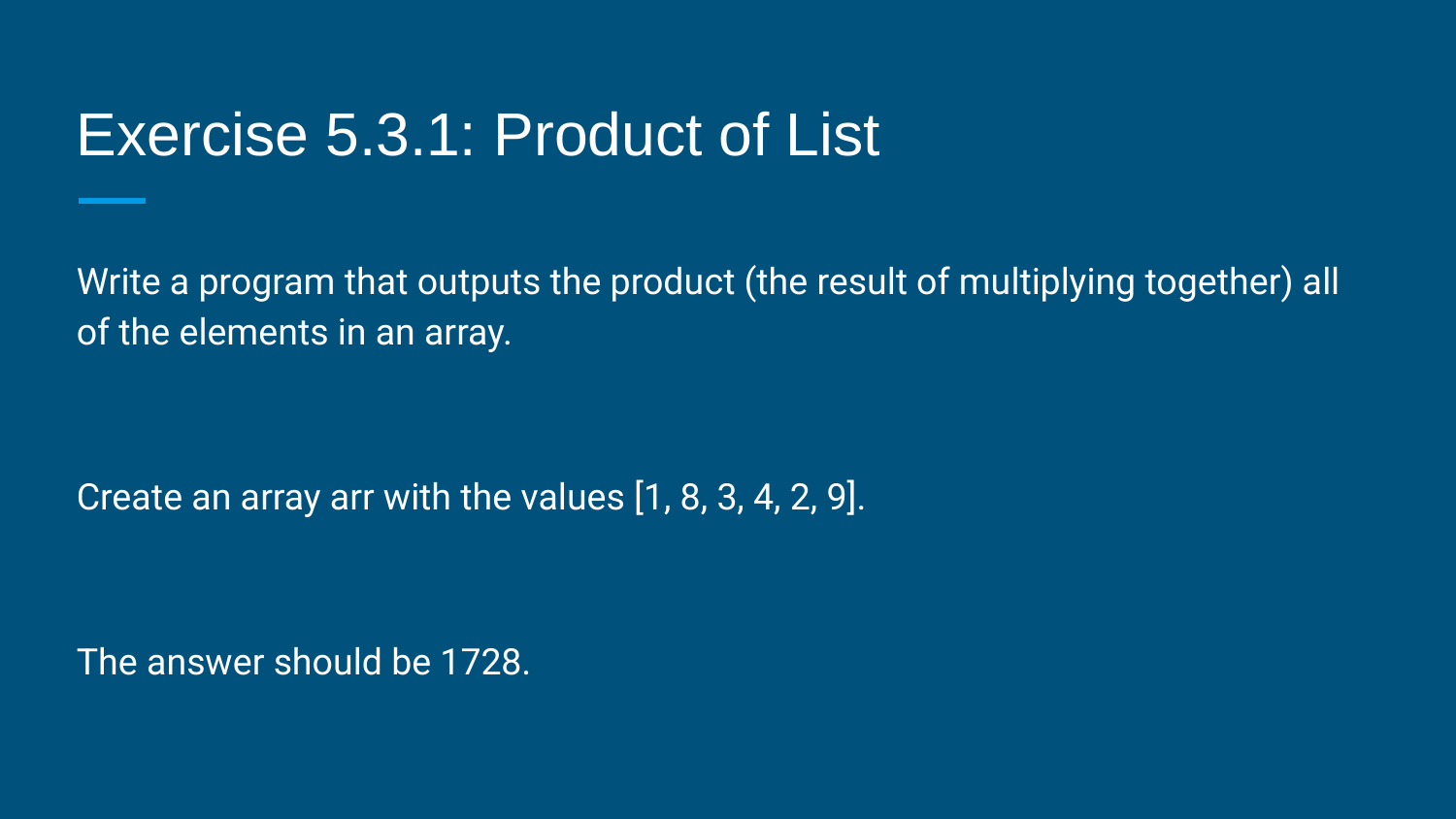

# Exercise 5.3.1: Product of List
Write a program that outputs the product (the result of multiplying together) all of the elements in an array.

Create an array arr with the values [1, 8, 3, 4, 2, 9].

The answer should be 1728.